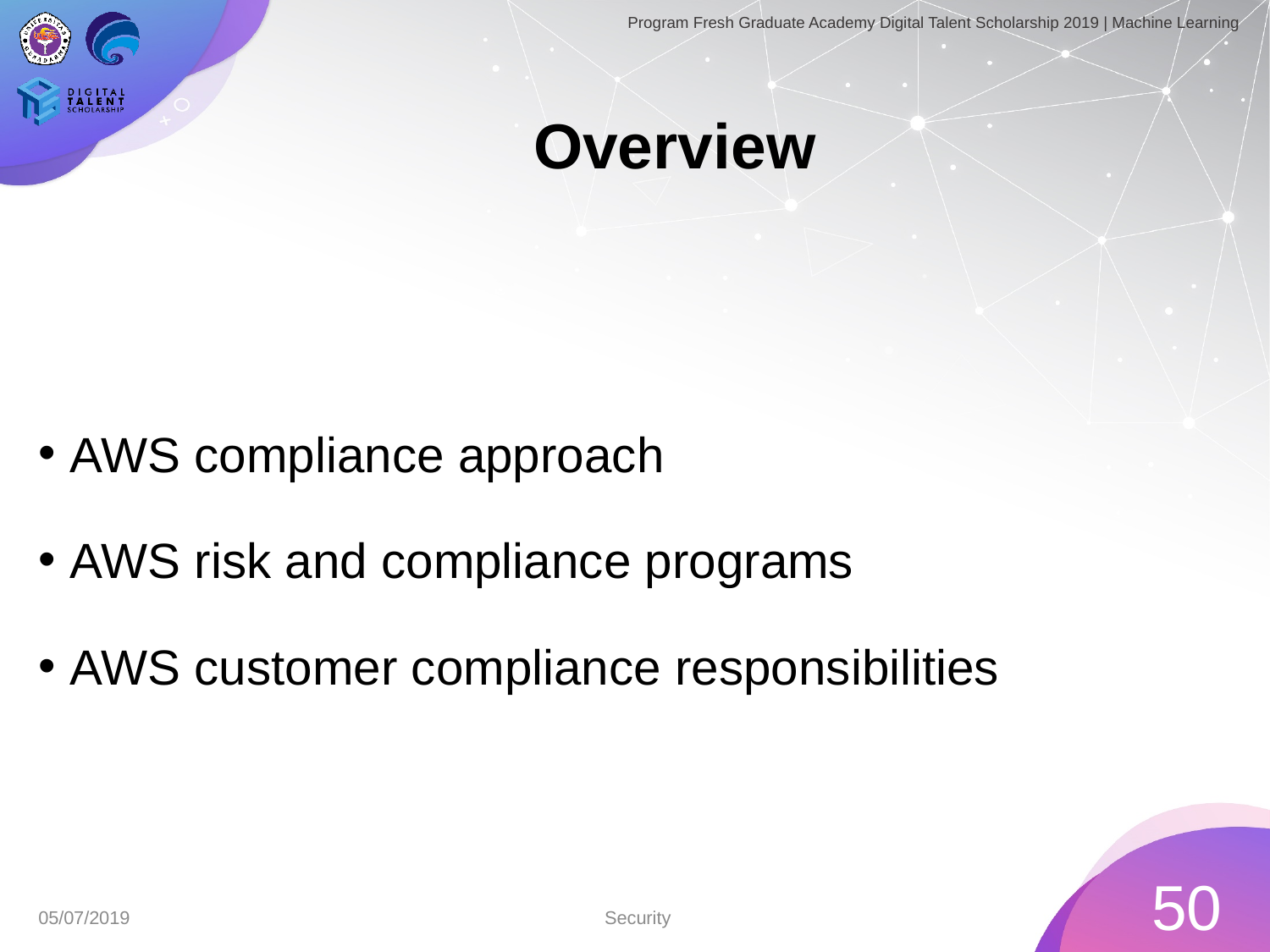

# Overview
AWS compliance approach
AWS risk and compliance programs
AWS customer compliance responsibilities
50
Security
05/07/2019